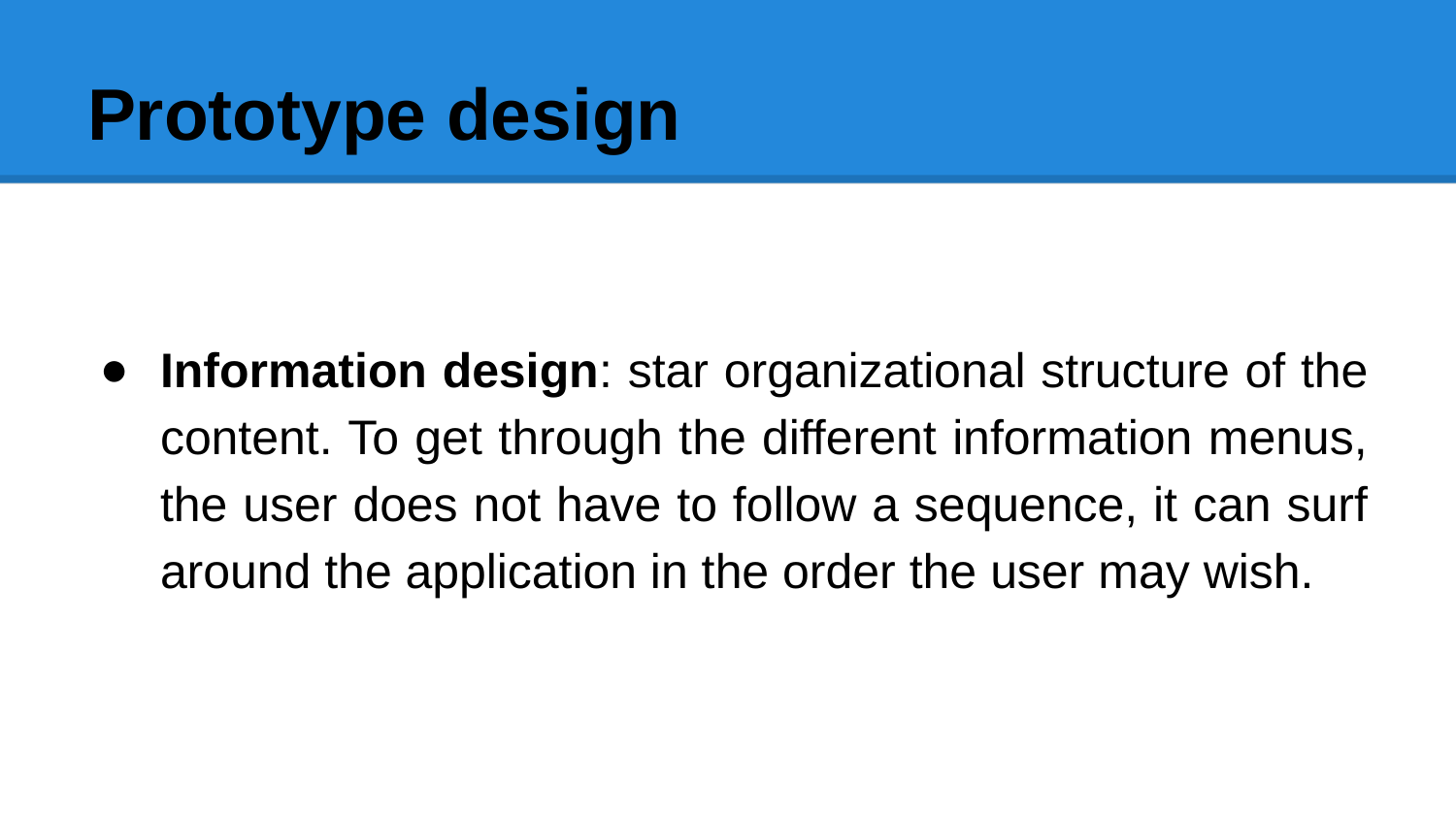

# Prototype design

Information design: star organizational structure of the content. To get through the different information menus, the user does not have to follow a sequence, it can surf around the application in the order the user may wish.